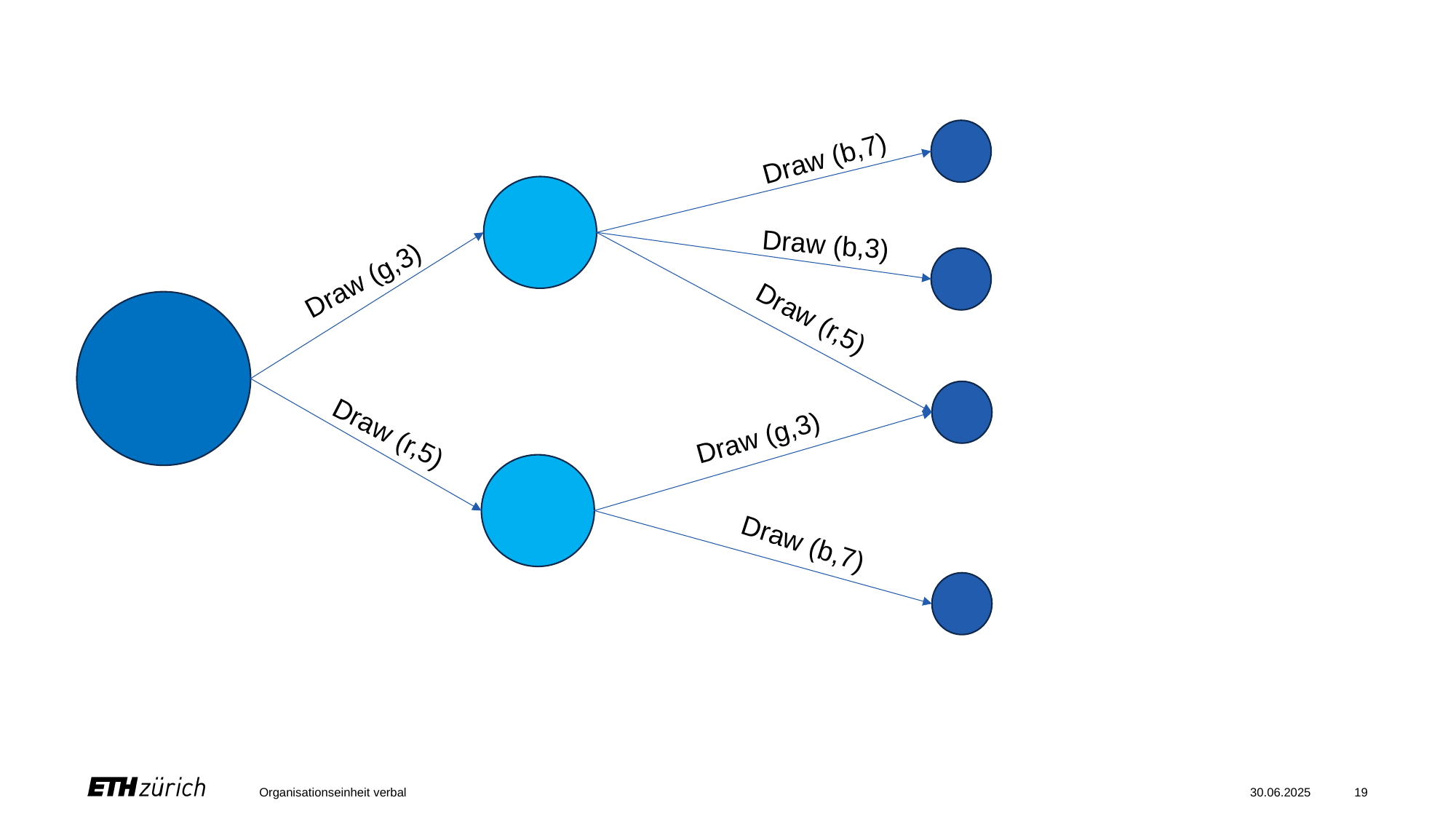

Draw (b,7)

Draw (b,3)

Draw (g,3)

Draw (r,5)

Draw (r,5)
Draw (g,3)

Draw (b,7)

Organisationseinheit verbal
30.06.2025
19